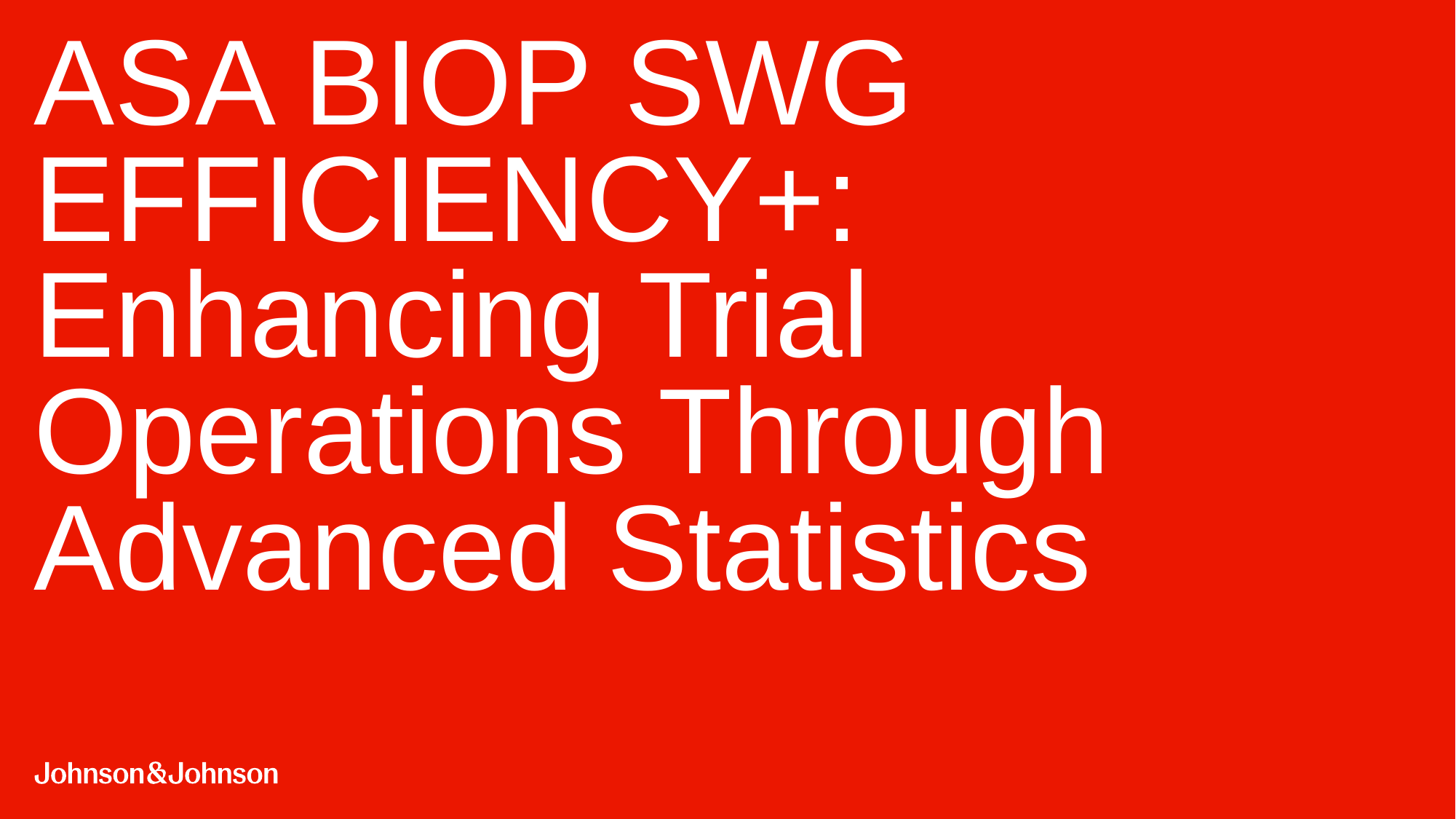

# ASA BIOP SWG EFFICIENCY+: Enhancing Trial Operations Through Advanced Statistics